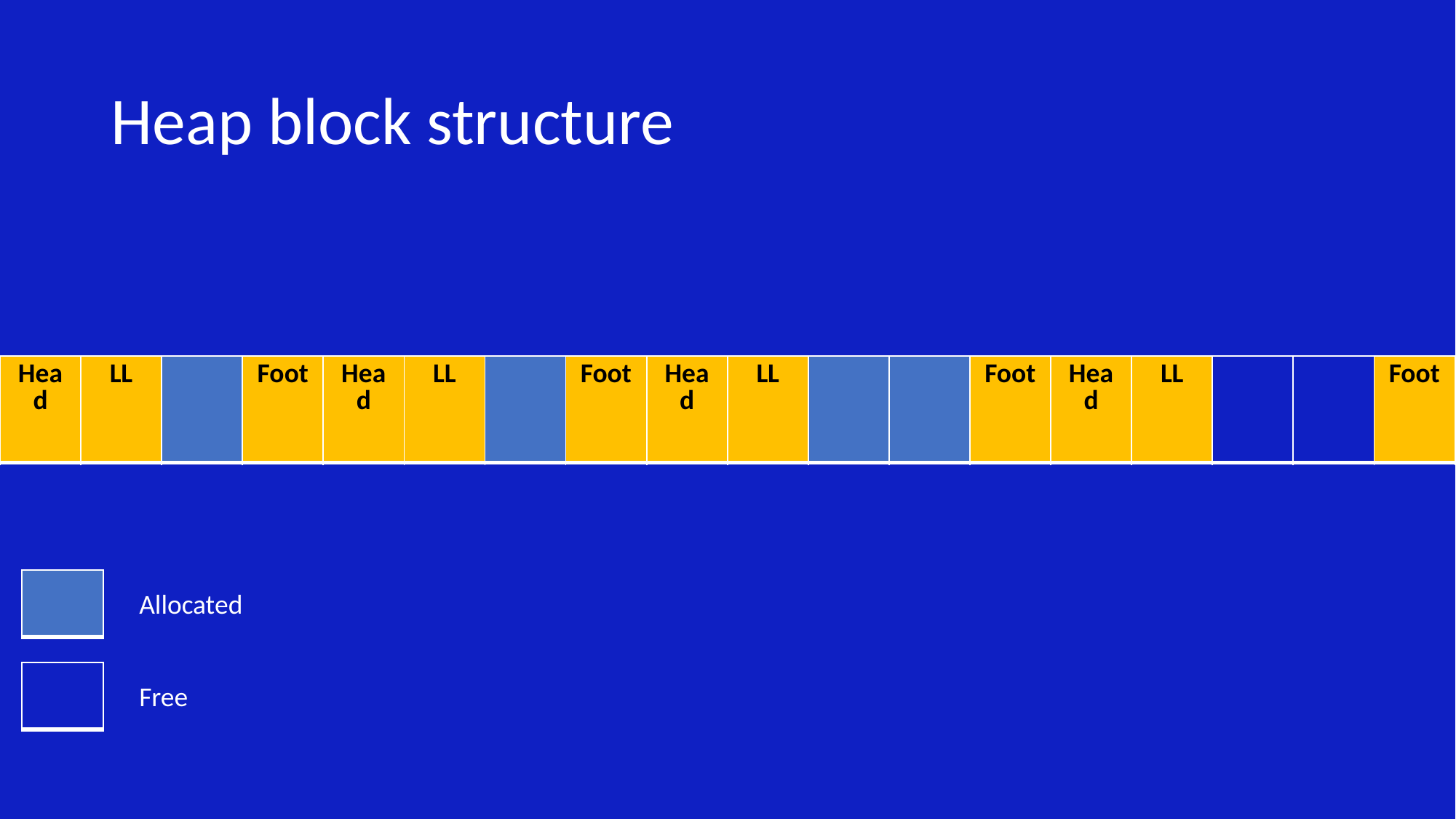

# Heap block structure
| Head | LL |  | Foot | Head | LL |  | Foot | Head | LL |  |  | Foot | Head | LL |  |  | Foot |
| --- | --- | --- | --- | --- | --- | --- | --- | --- | --- | --- | --- | --- | --- | --- | --- | --- | --- |
|  |
| --- |
Allocated
|  |
| --- |
Free